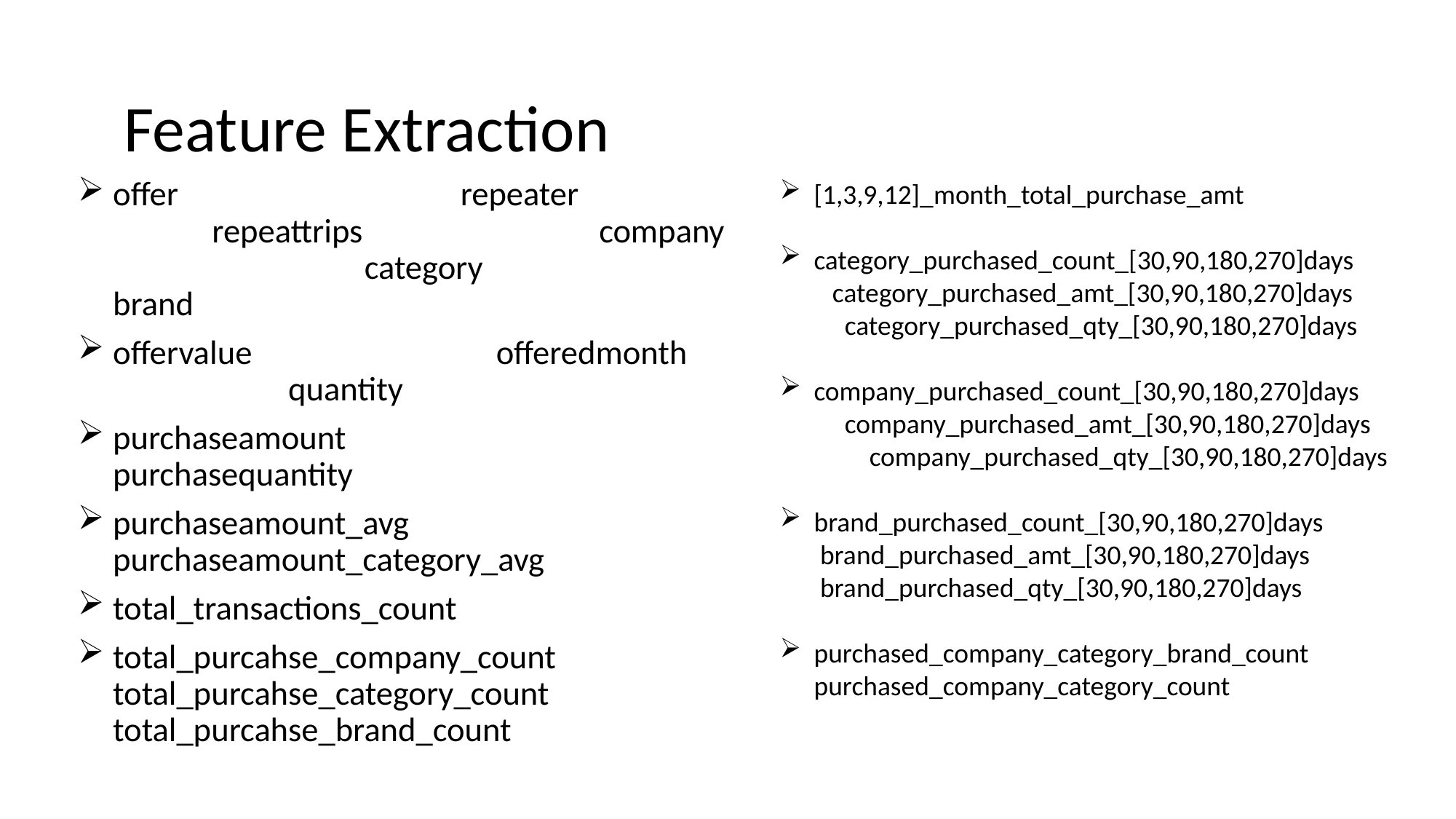

# Feature Extraction
offer                                     repeater                                  repeattrips                               company                                   category                                  brand
offervalue                                offeredmonth                              quantity
purchaseamount                            purchasequantity
purchaseamount_avg purchaseamount_category_avg
total_transactions_count
total_purcahse_company_count              total_purcahse_category_count             total_purcahse_brand_count

[1,3,9,12]_month_total_purchase_amt

category_purchased_count_[30,90,180,270]days           category_purchased_amt_[30,90,180,270]days             category_purchased_qty_[30,90,180,270]days

company_purchased_count_[30,90,180,270]days            company_purchased_amt_[30,90,180,270]days              company_purchased_qty_[30,90,180,270]days

brand_purchased_count_[30,90,180,270]days              brand_purchased_amt_[30,90,180,270]days                brand_purchased_qty_[30,90,180,270]days

purchased_company_category_brand_count    purchased_company_category_count
Acquire Valued Customers
16